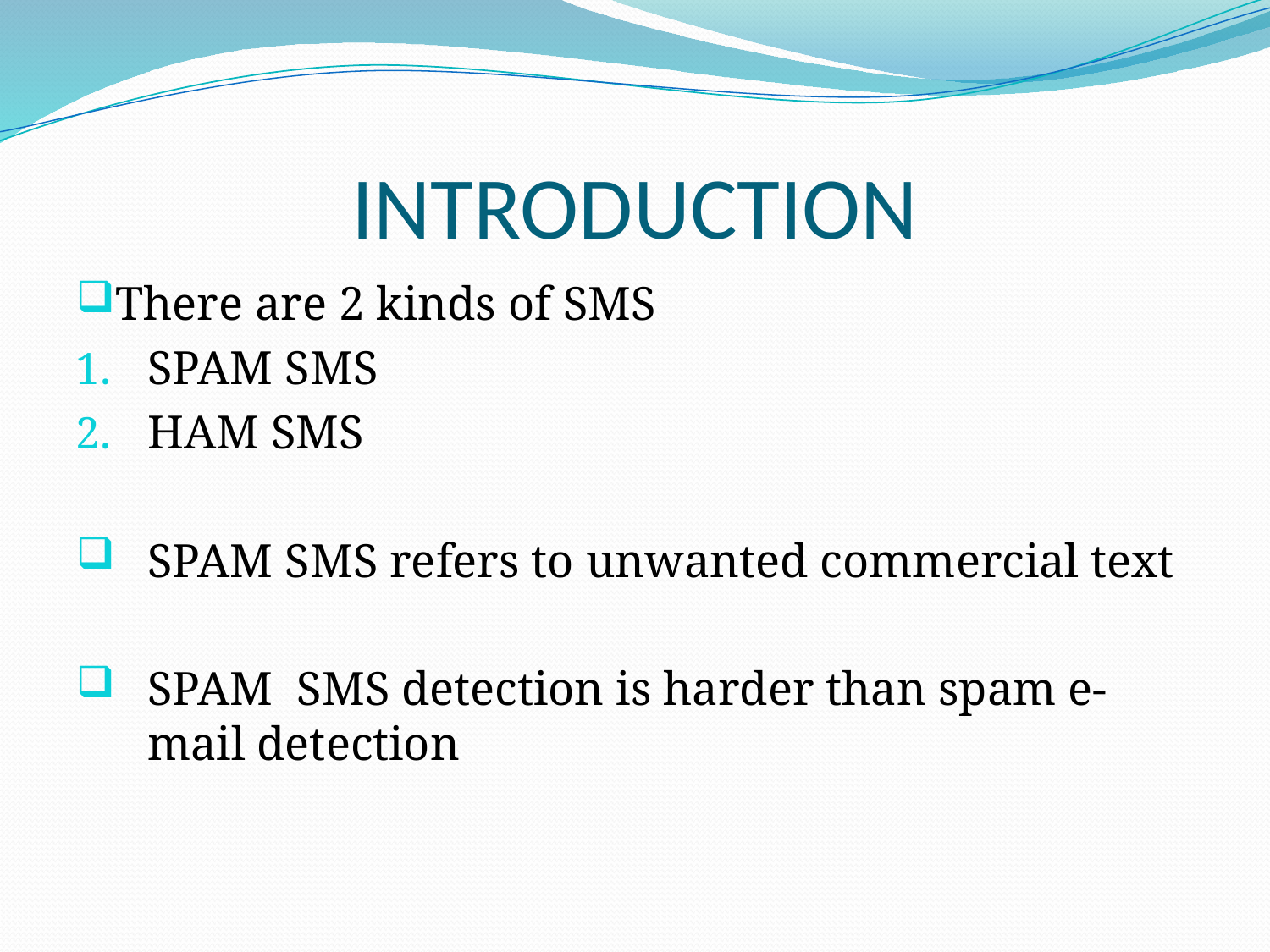

# INTRODUCTION
There are 2 kinds of SMS
SPAM SMS
HAM SMS

SPAM SMS refers to unwanted commercial text

SPAM  SMS detection is harder than spam e-mail detection